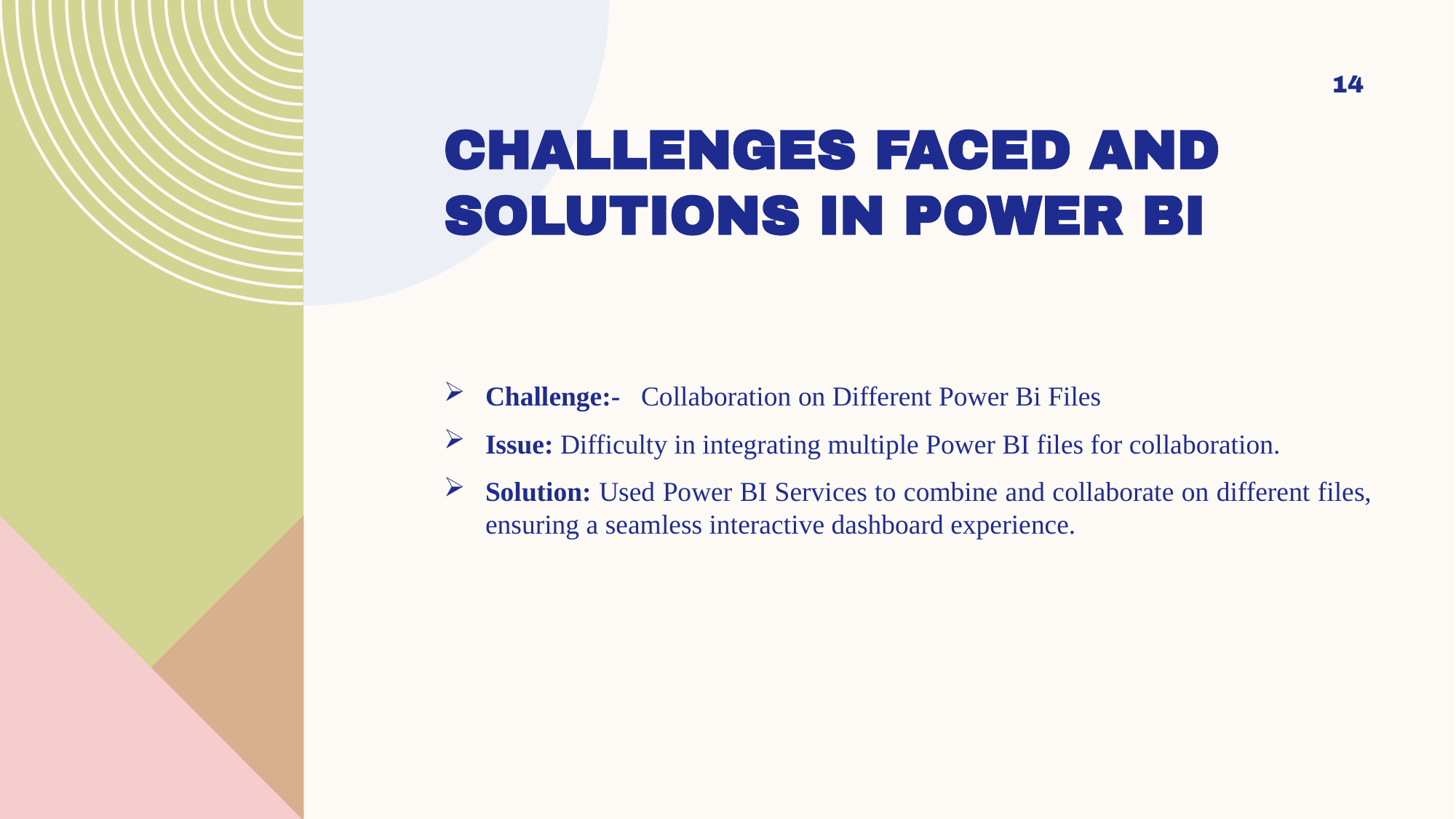

14
# Challenges Faced and Solutions in power bi
Challenge:-   Collaboration on Different Power Bi Files
Issue: Difficulty in integrating multiple Power BI files for collaboration.
Solution: Used Power BI Services to combine and collaborate on different files, ensuring a seamless interactive dashboard experience.